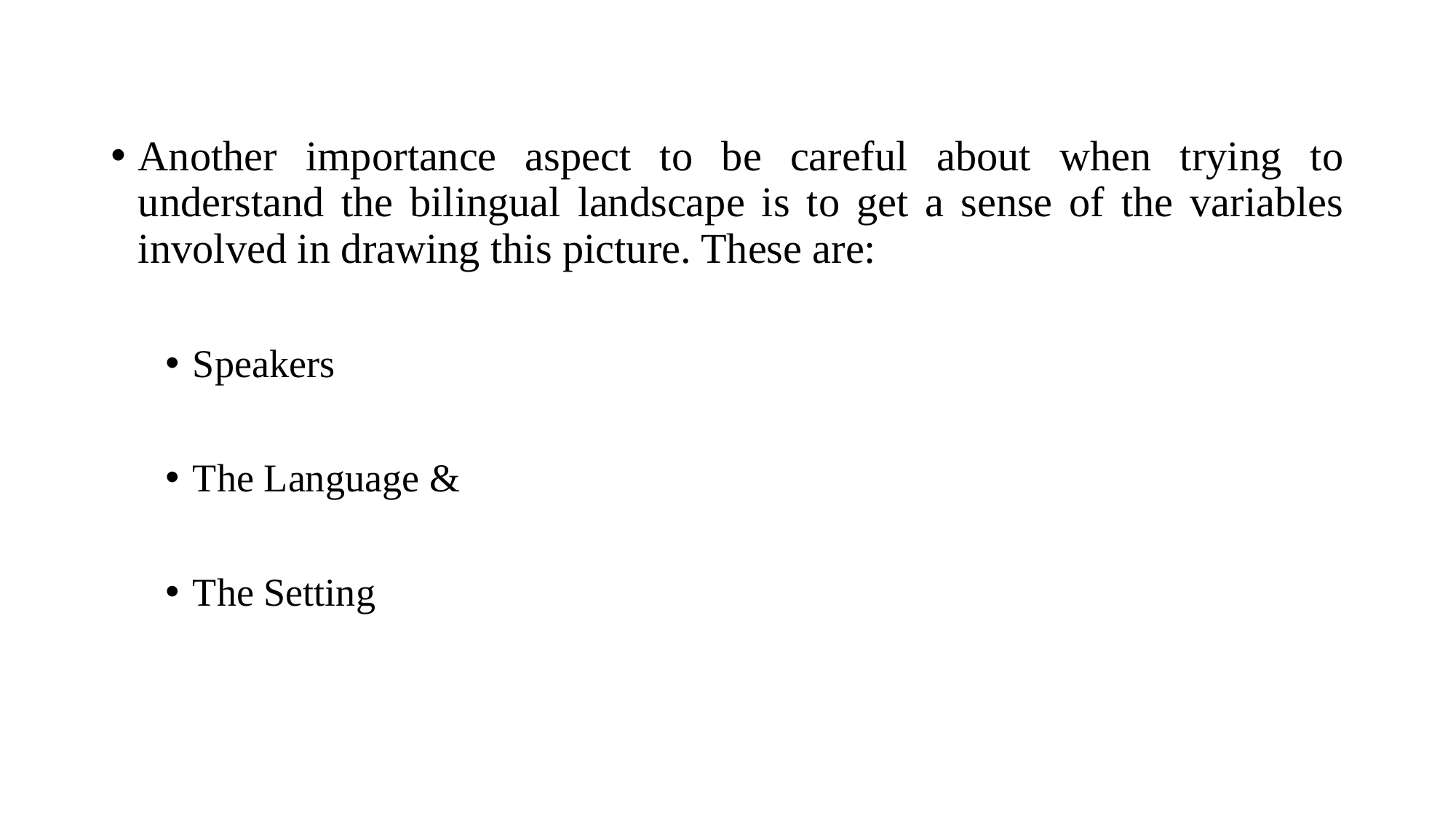

Another importance aspect to be careful about when trying to understand the bilingual landscape is to get a sense of the variables involved in drawing this picture. These are:

Speakers

The Language &

The Setting